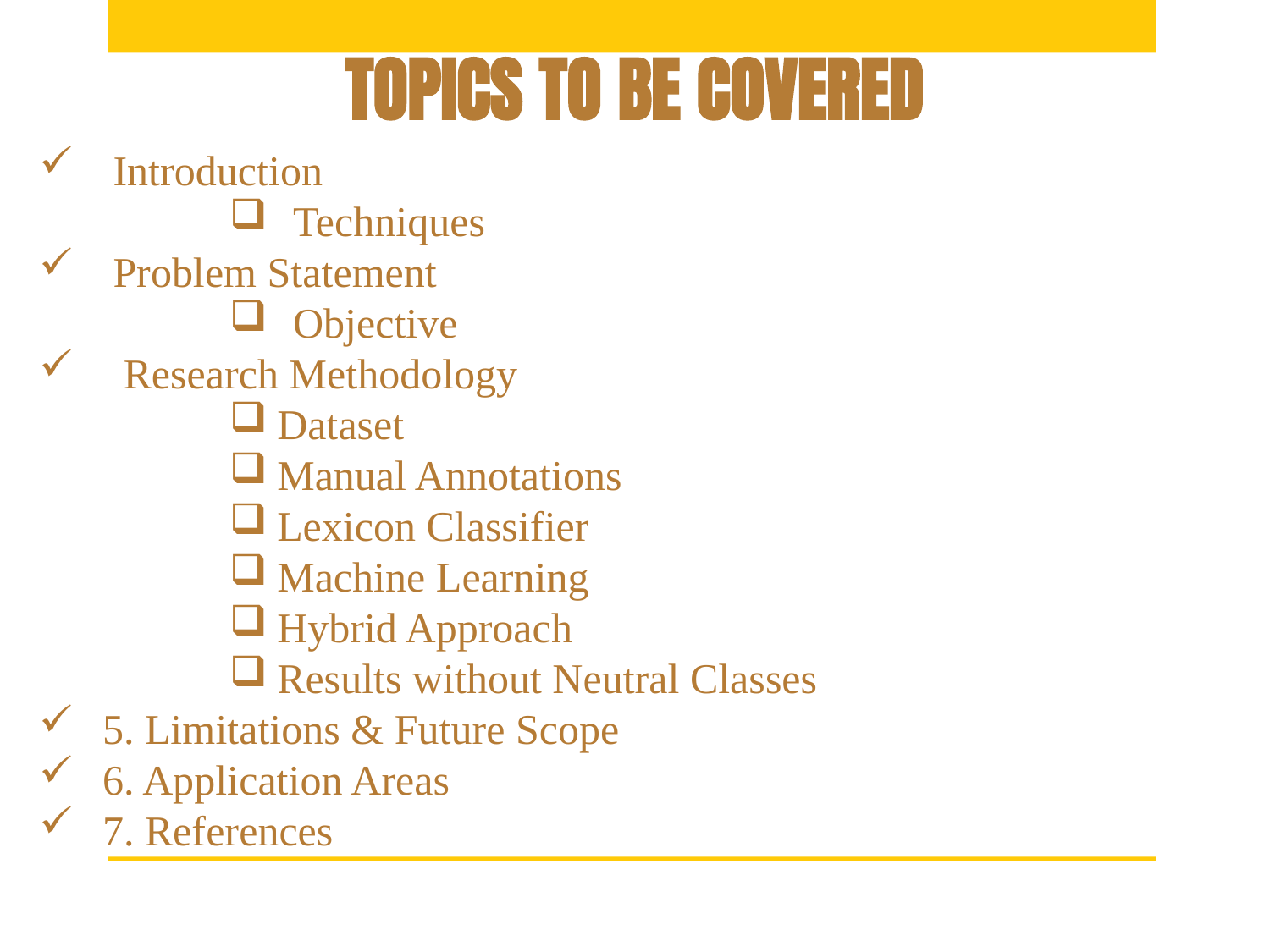

TOPICS TO BE COVERED
 Introduction
Techniques
 Problem Statement
Objective
  Research Methodology
Dataset
Manual Annotations
Lexicon Classifier
Machine Learning
Hybrid Approach
Results without Neutral Classes
5. Limitations & Future Scope
6. Application Areas
7. References